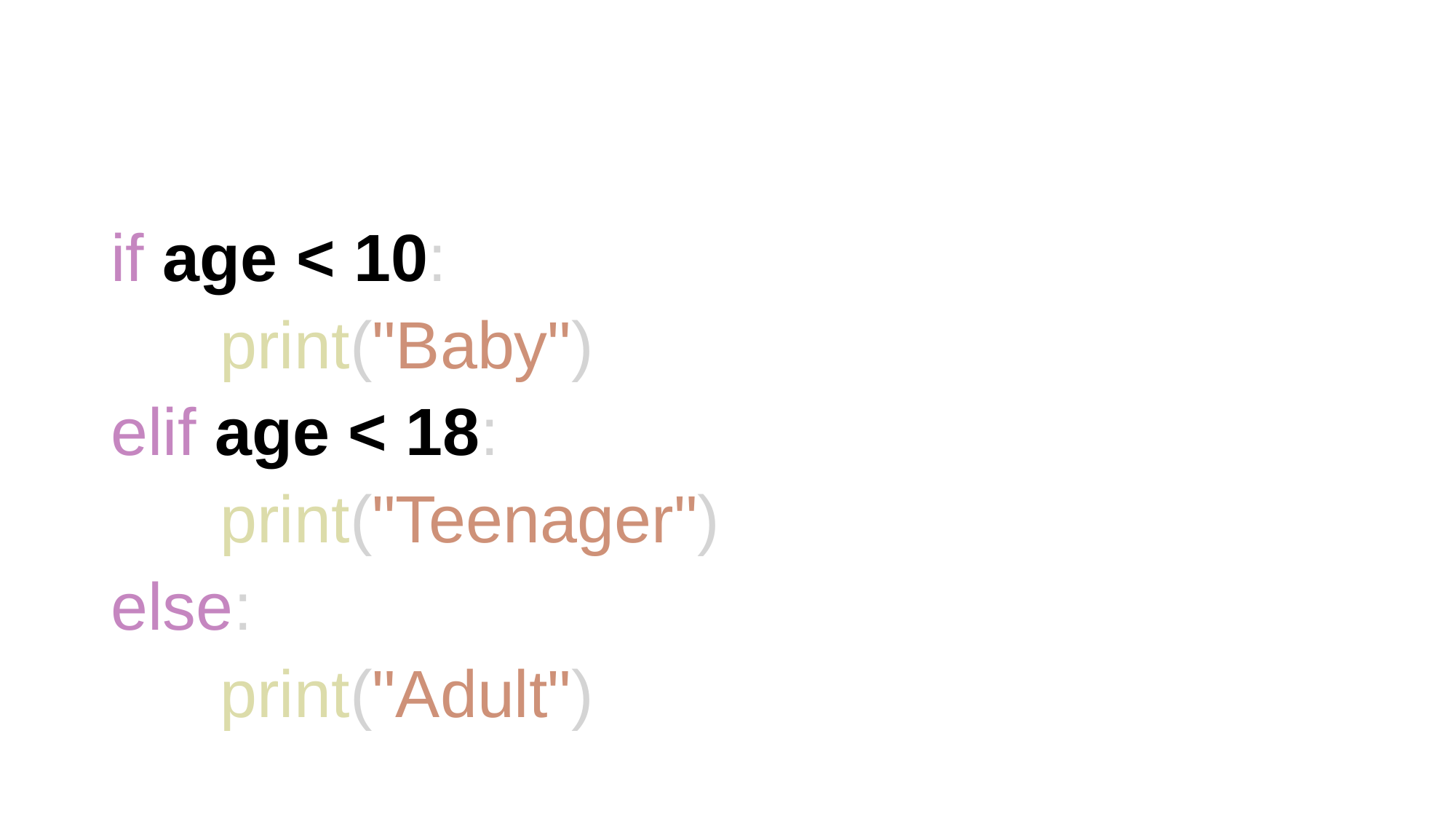

#
if age < 10:
	print("Baby")
elif age < 18:
	print("Teenager")
else:
	print("Adult")